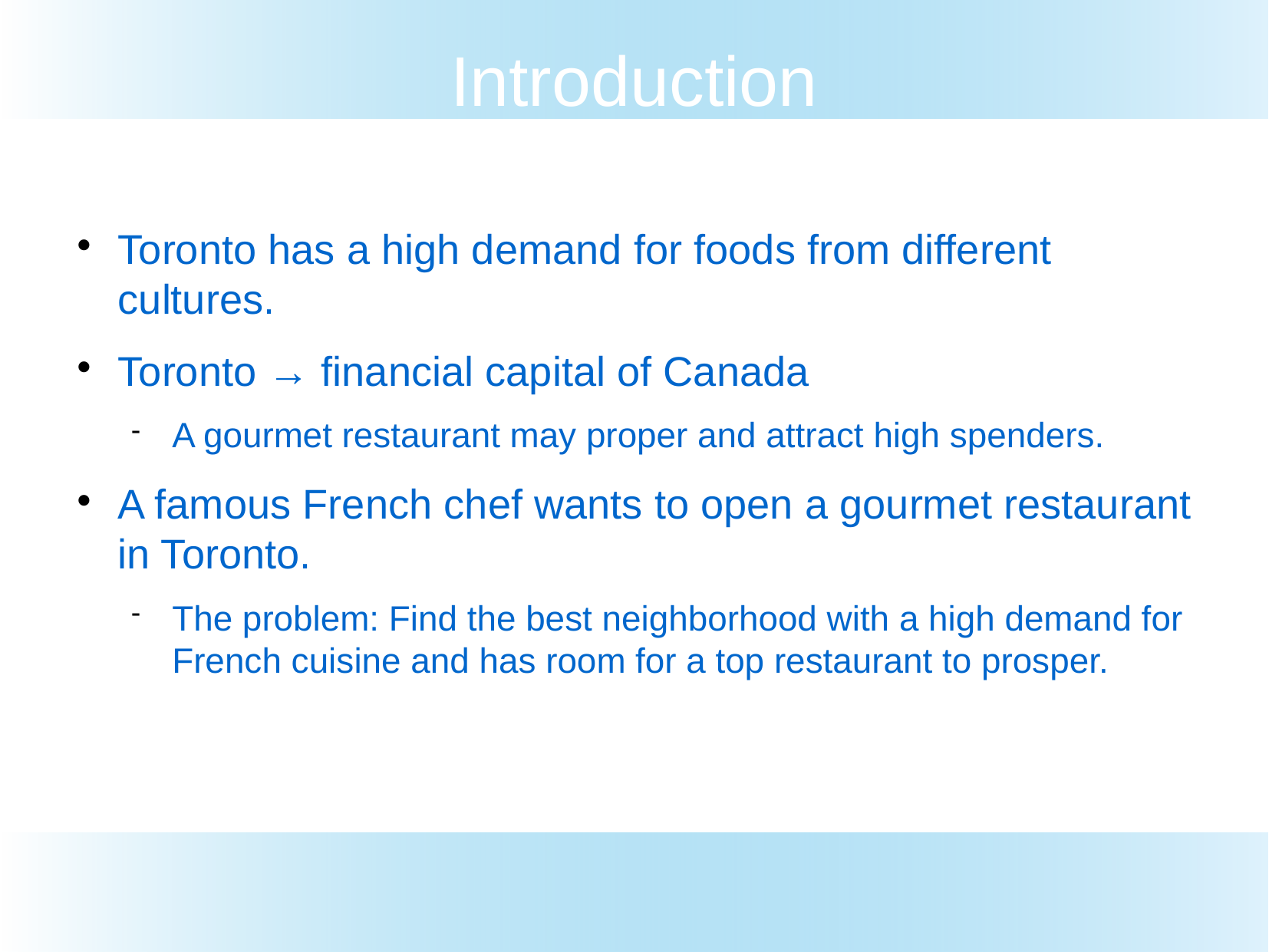

Introduction
Toronto has a high demand for foods from different cultures.
Toronto → financial capital of Canada
A gourmet restaurant may proper and attract high spenders.
A famous French chef wants to open a gourmet restaurant in Toronto.
The problem: Find the best neighborhood with a high demand for French cuisine and has room for a top restaurant to prosper.